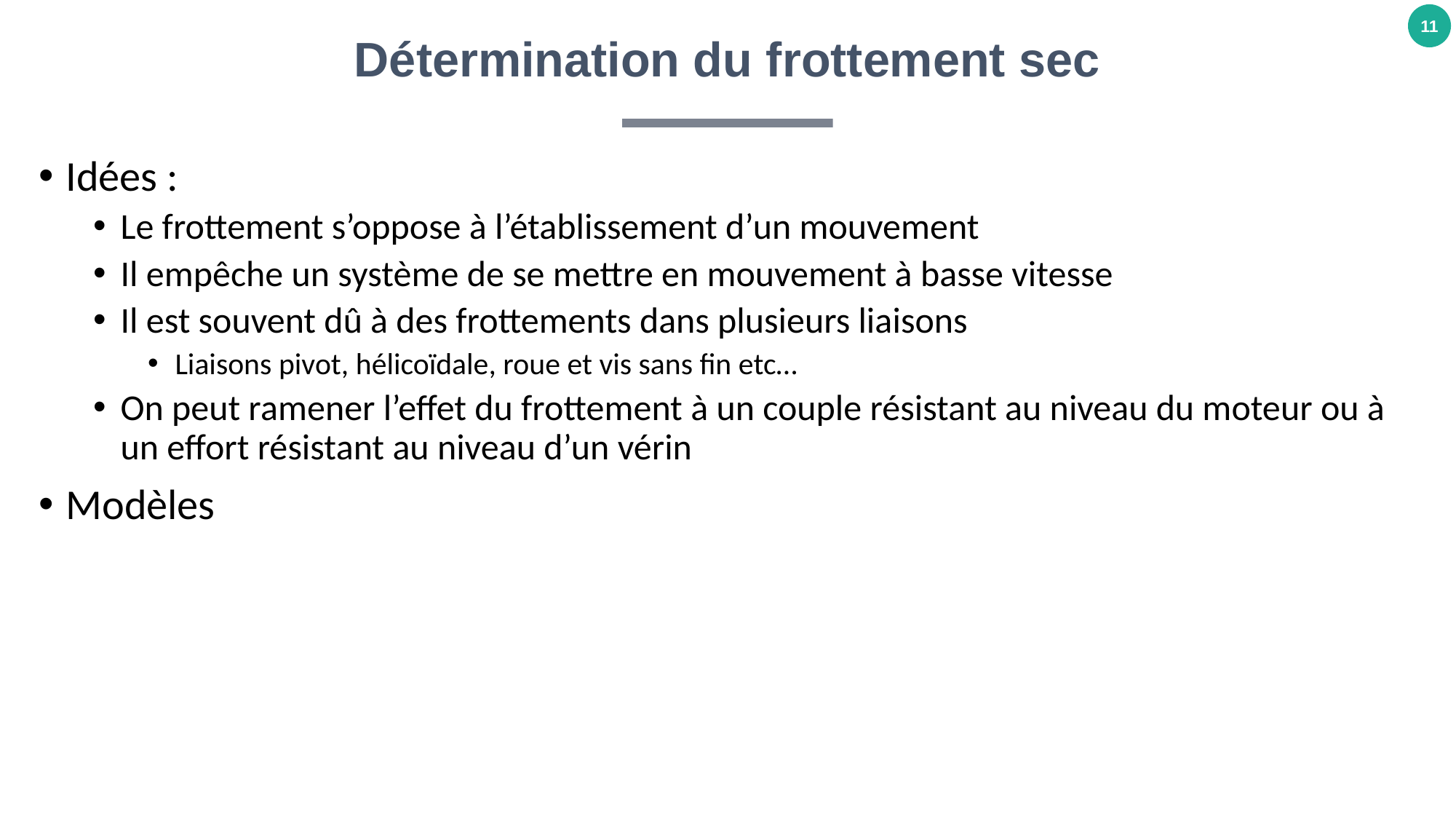

# Détermination du frottement sec
Idées :
Le frottement s’oppose à l’établissement d’un mouvement
Il empêche un système de se mettre en mouvement à basse vitesse
Il est souvent dû à des frottements dans plusieurs liaisons
Liaisons pivot, hélicoïdale, roue et vis sans fin etc…
On peut ramener l’effet du frottement à un couple résistant au niveau du moteur ou à un effort résistant au niveau d’un vérin
Modèles